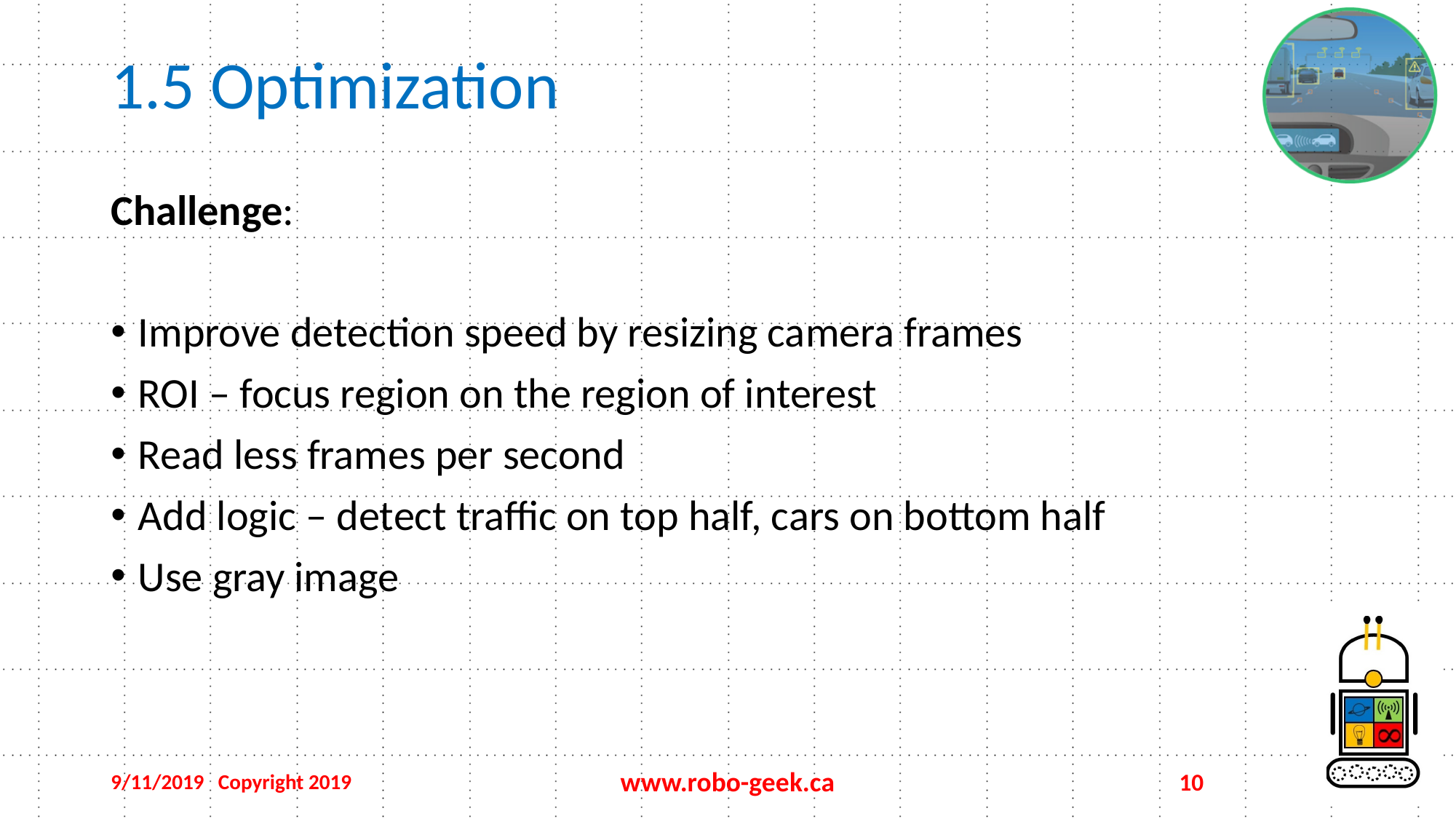

# 1.5 Optimization
Challenge:

Improve detection speed by resizing camera frames
ROI – focus region on the region of interest
Read less frames per second
Add logic – detect traffic on top half, cars on bottom half
Use gray image
9/11/2019   Copyright 2019
www.robo-geek.ca
10